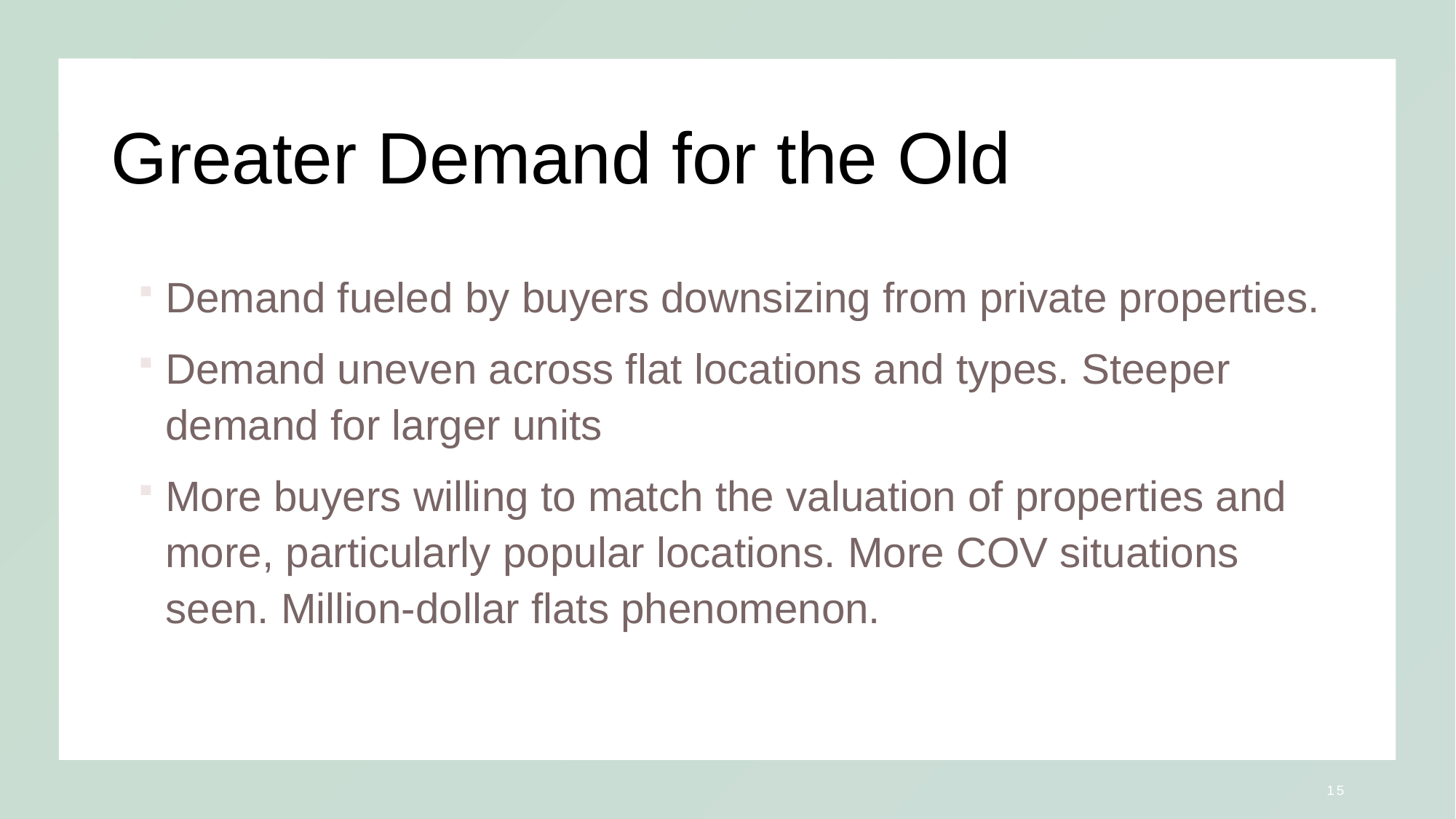

# Greater Demand for the Old
Demand fueled by buyers downsizing from private properties.
Demand uneven across flat locations and types. Steeper demand for larger units
More buyers willing to match the valuation of properties and more, particularly popular locations. More COV situations seen. Million-dollar flats phenomenon.

15